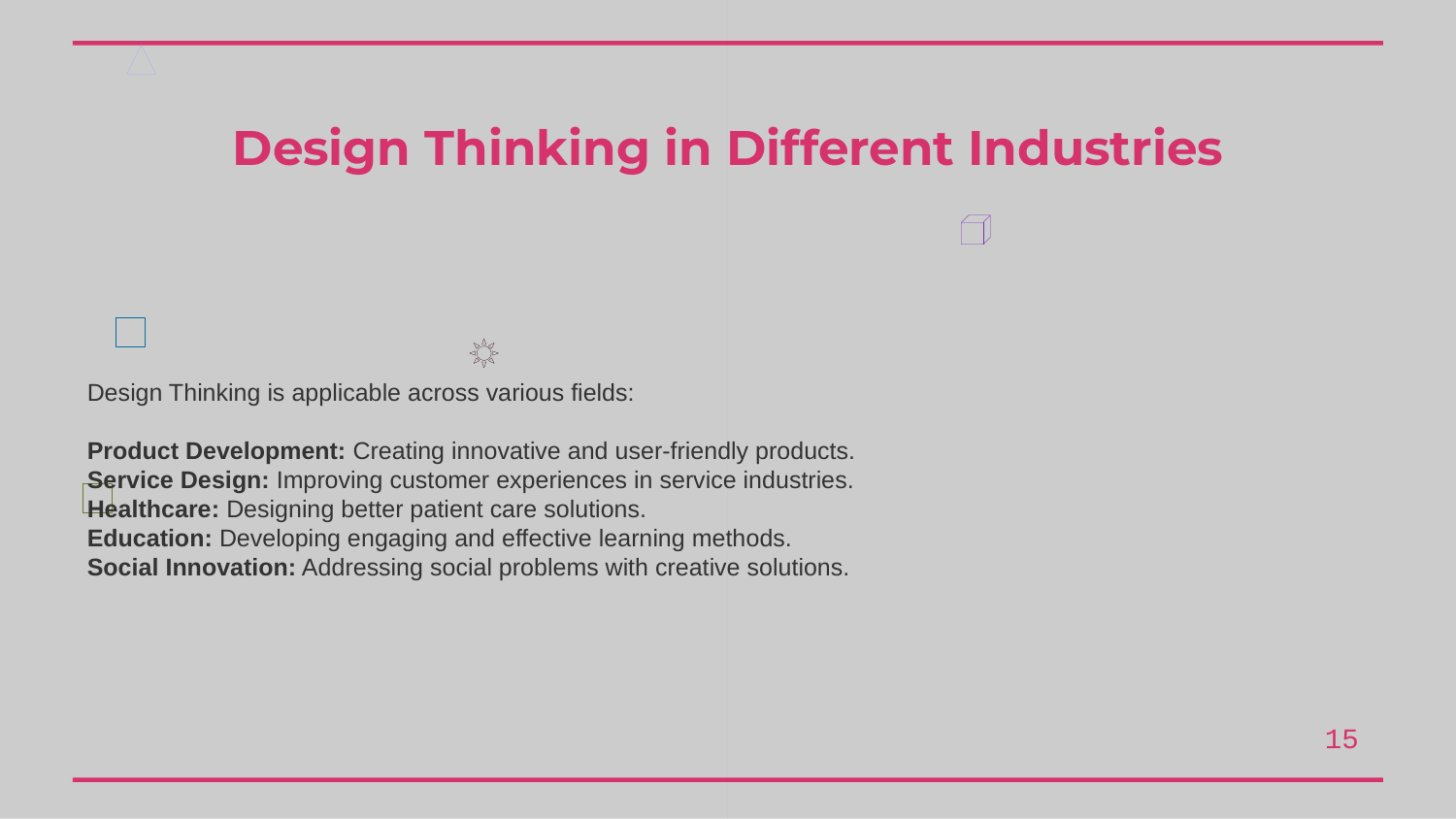

Design Thinking in Different Industries

Design Thinking is applicable across various fields:

Product Development: Creating innovative and user-friendly products.
Service Design: Improving customer experiences in service industries.
Healthcare: Designing better patient care solutions.
Education: Developing engaging and effective learning methods.
Social Innovation: Addressing social problems with creative solutions.

15